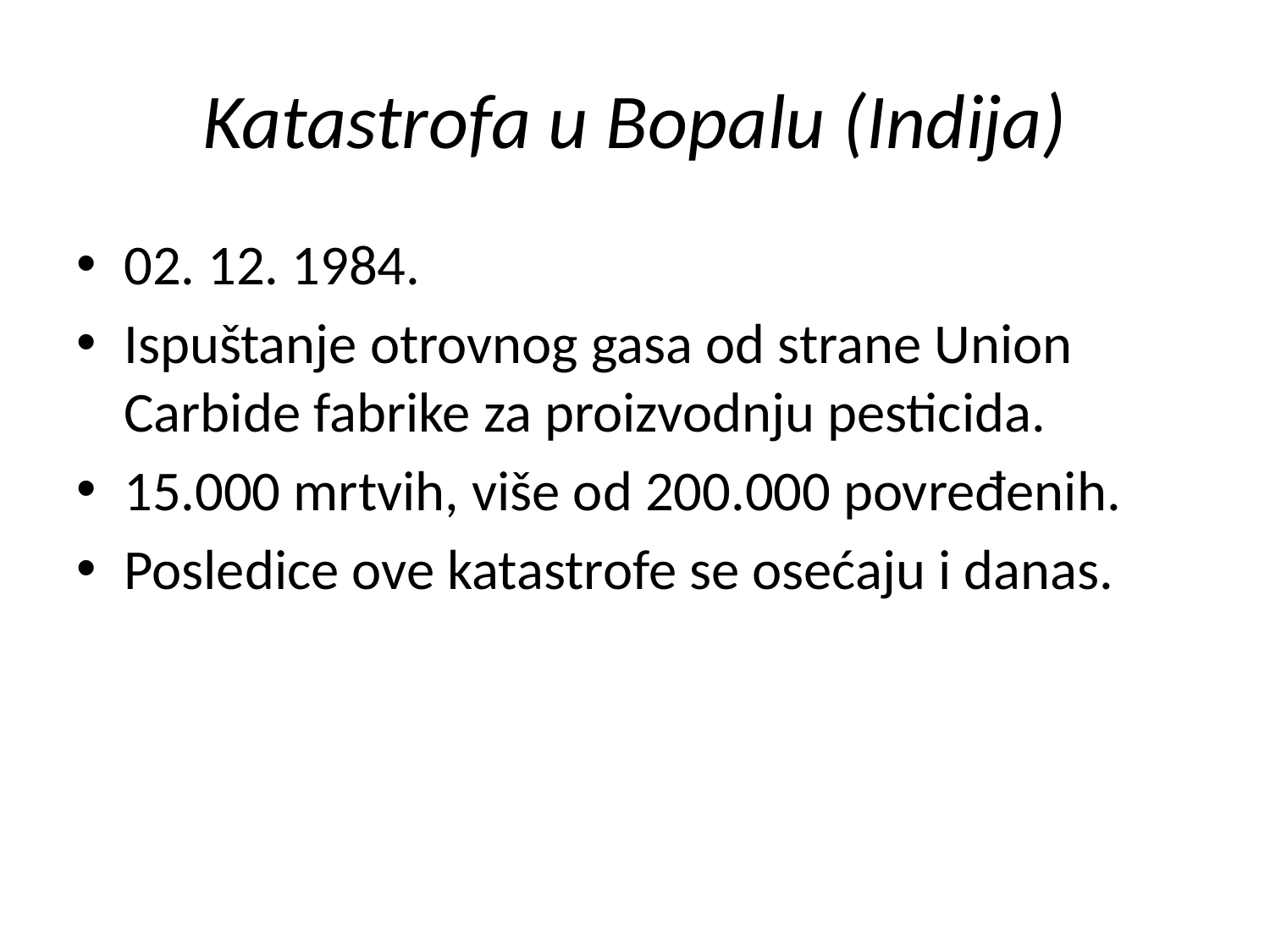

# Katastrofa u Bopalu (Indija)
02. 12. 1984.
Ispuštanje otrovnog gasa od strane Union Carbide fabrike za proizvodnju pesticida.
15.000 mrtvih, više od 200.000 povređenih.
Posledice ove katastrofe se osećaju i danas.